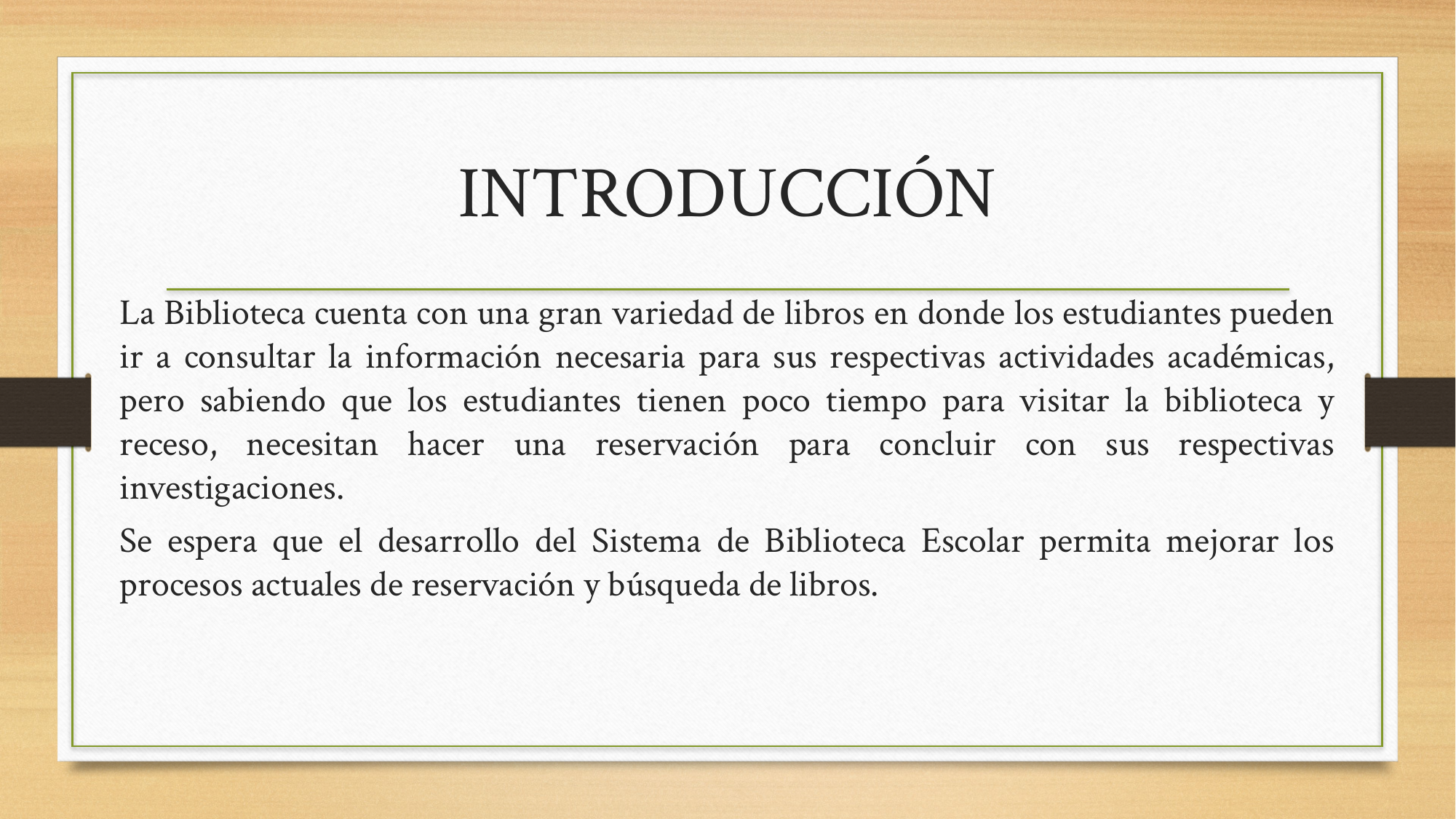

# INTRODUCCIÓN
La Biblioteca cuenta con una gran variedad de libros en donde los estudiantes pueden ir a consultar la información necesaria para sus respectivas actividades académicas, pero sabiendo que los estudiantes tienen poco tiempo para visitar la biblioteca y receso, necesitan hacer una reservación para concluir con sus respectivas investigaciones.
Se espera que el desarrollo del Sistema de Biblioteca Escolar permita mejorar los procesos actuales de reservación y búsqueda de libros.